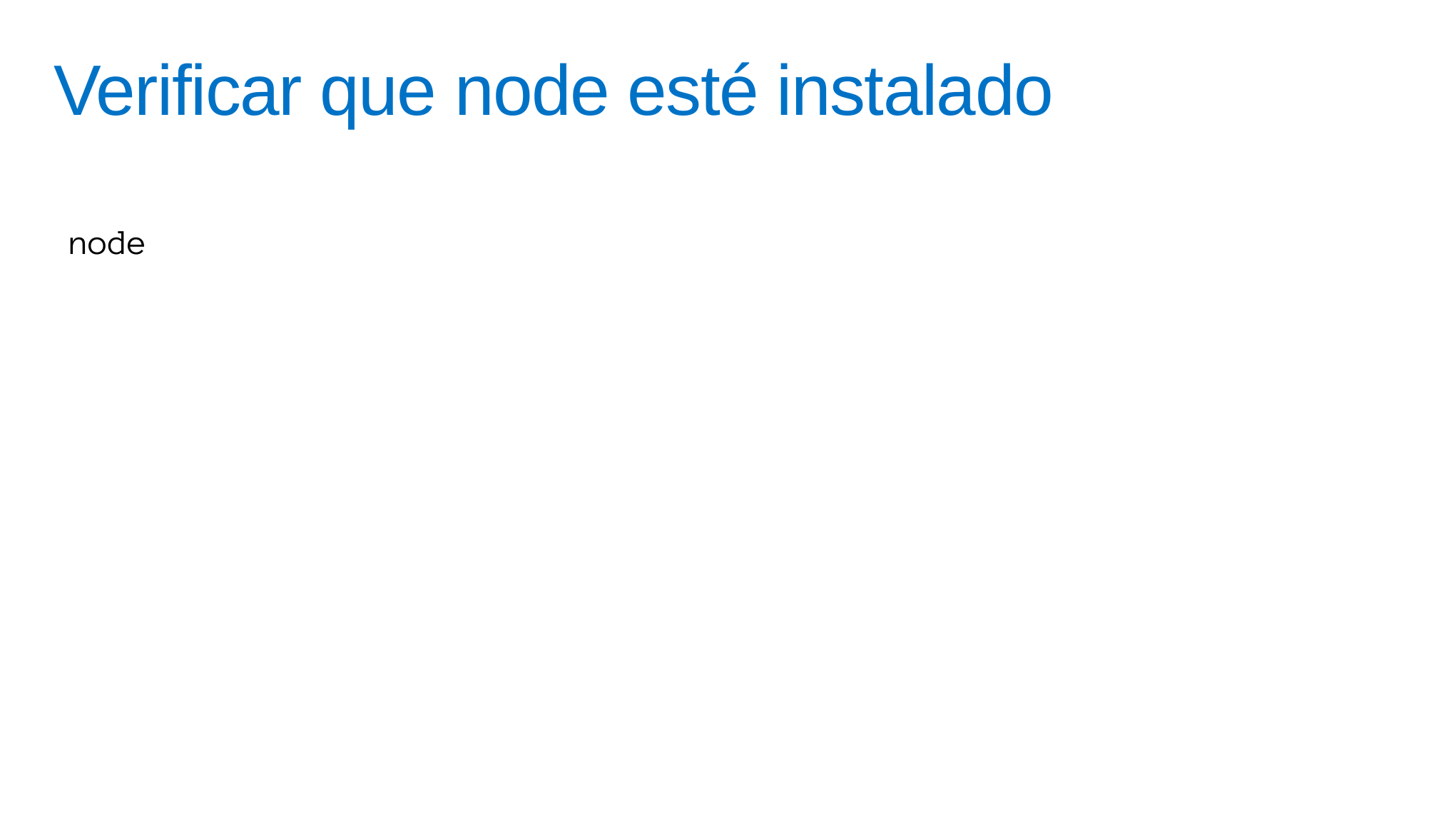

# Verificar que node esté instalado
node